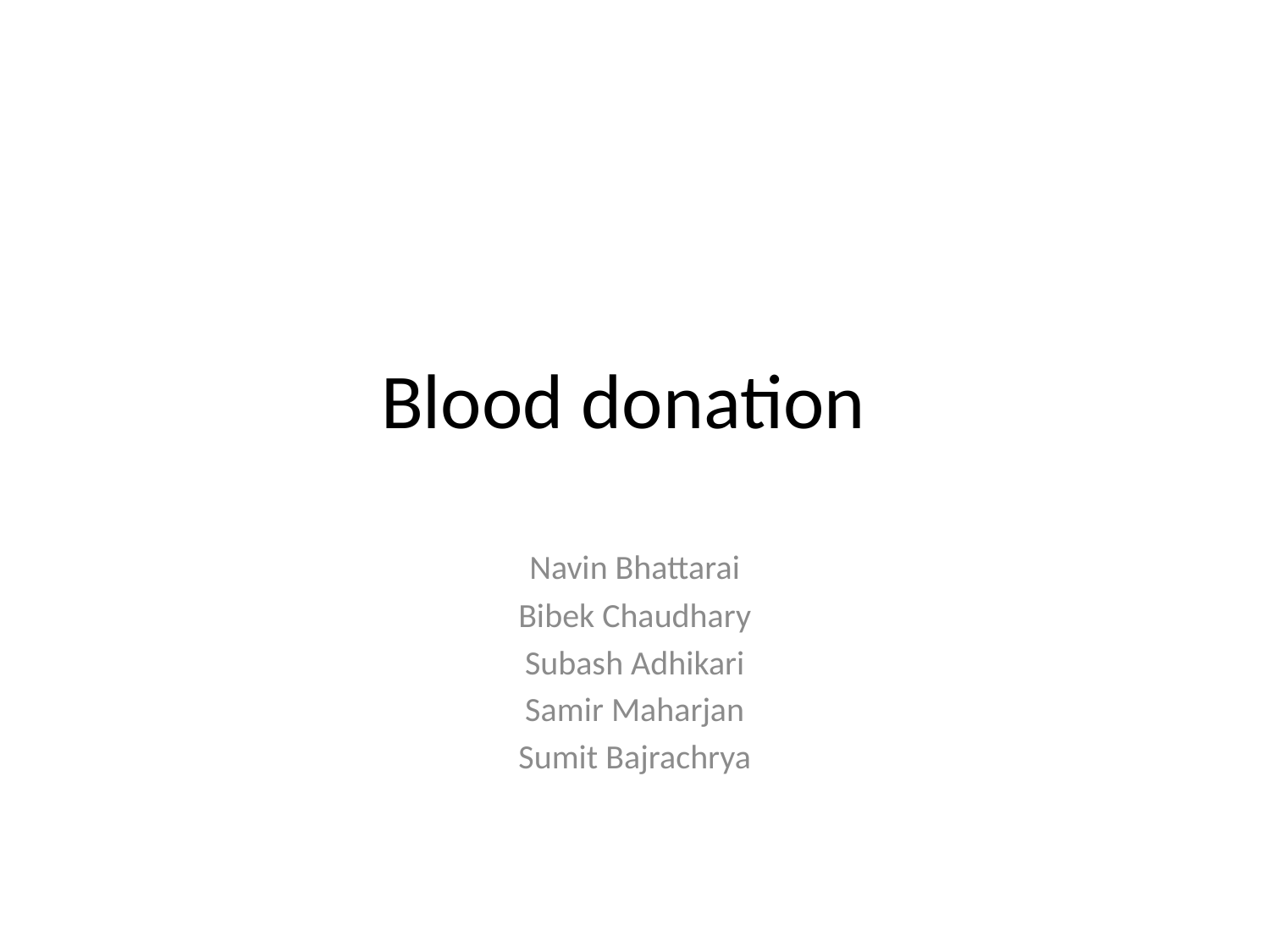

# Blood donation
Navin Bhattarai
Bibek Chaudhary
Subash Adhikari
Samir Maharjan
Sumit Bajrachrya